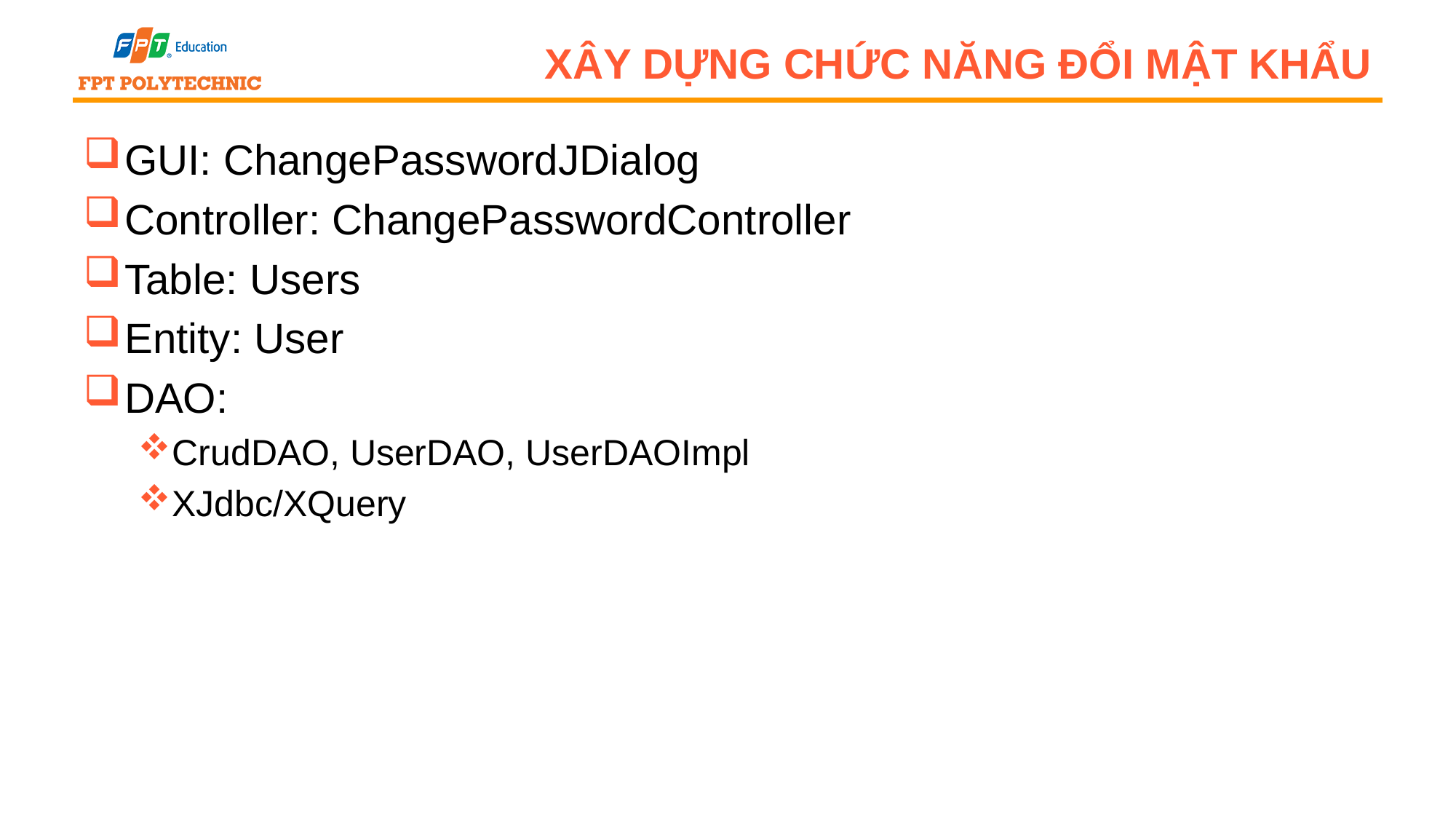

# Xây dựng chức năng Đổi mật khẩu
GUI: ChangePasswordJDialog
Controller: ChangePasswordController
Table: Users
Entity: User
DAO:
CrudDAO, UserDAO, UserDAOImpl
XJdbc/XQuery